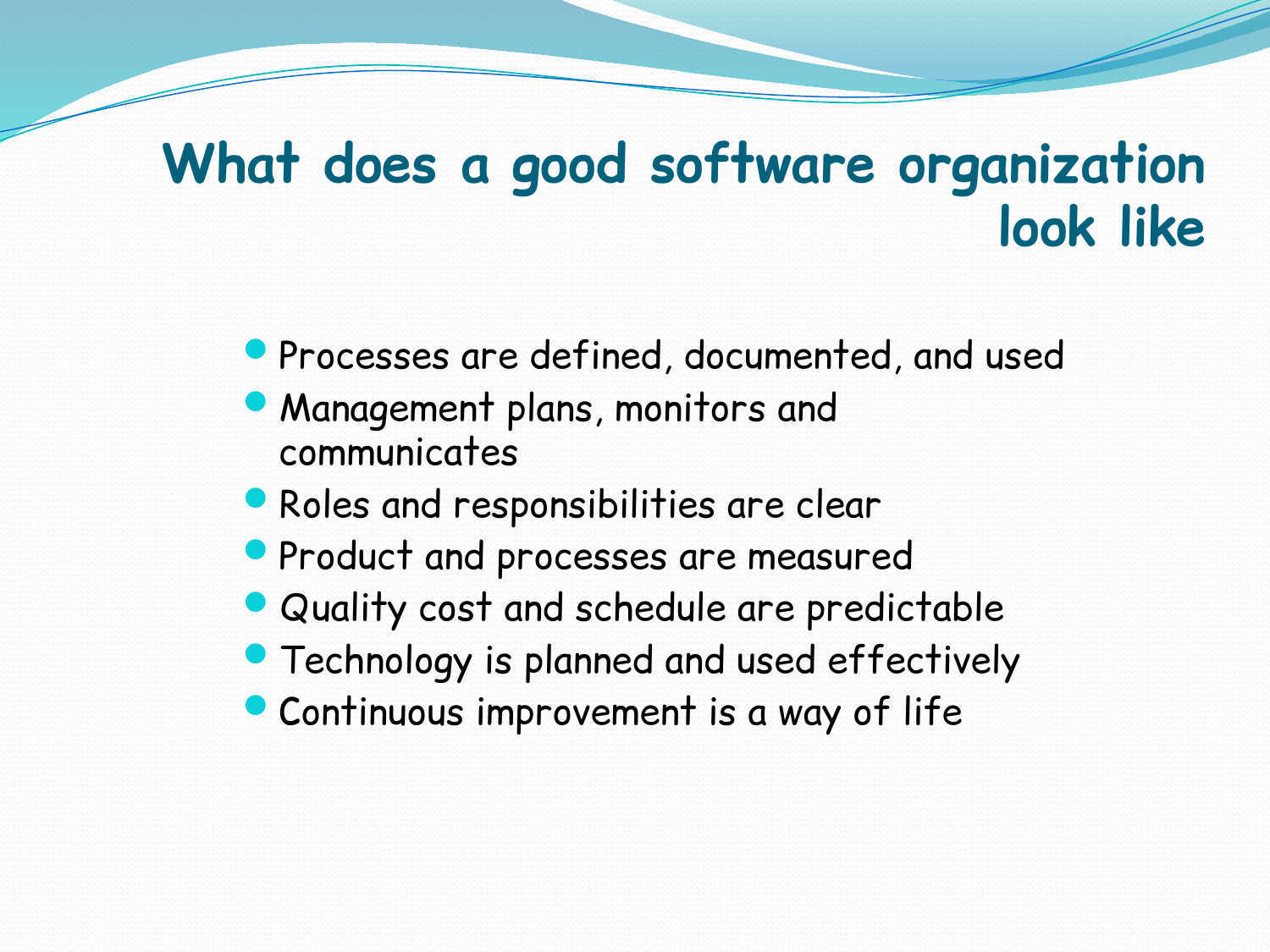

# What does a good software organization look like
Processes are defined, documented, and used
Management plans, monitors and communicates
Roles and responsibilities are clear
Product and processes are measured
Quality cost and schedule are predictable
Technology is planned and used effectively
Continuous improvement is a way of life
26